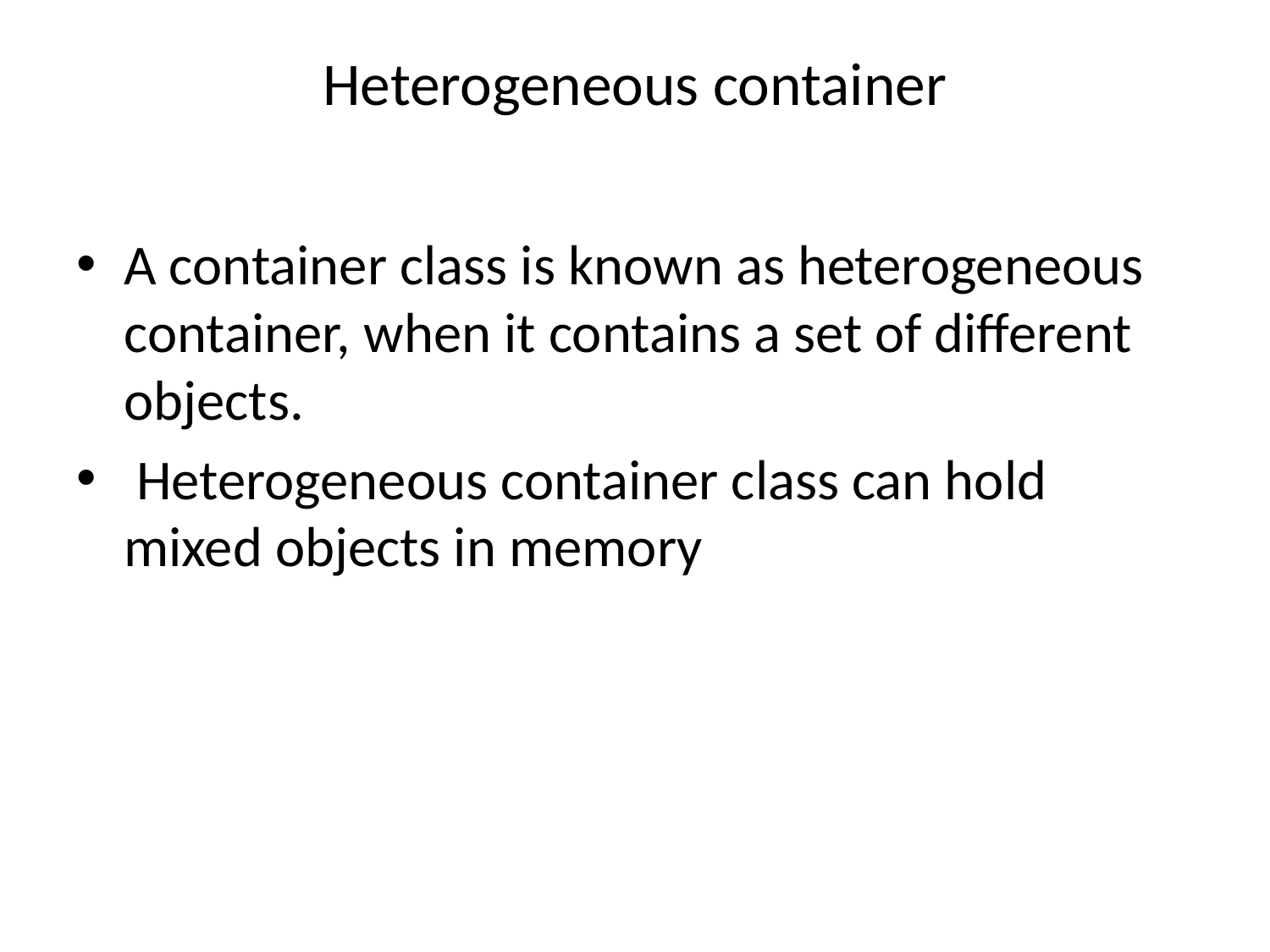

# Heterogeneous container
A container class is known as heterogeneous container, when it contains a set of different objects.
 Heterogeneous container class can hold mixed objects in memory